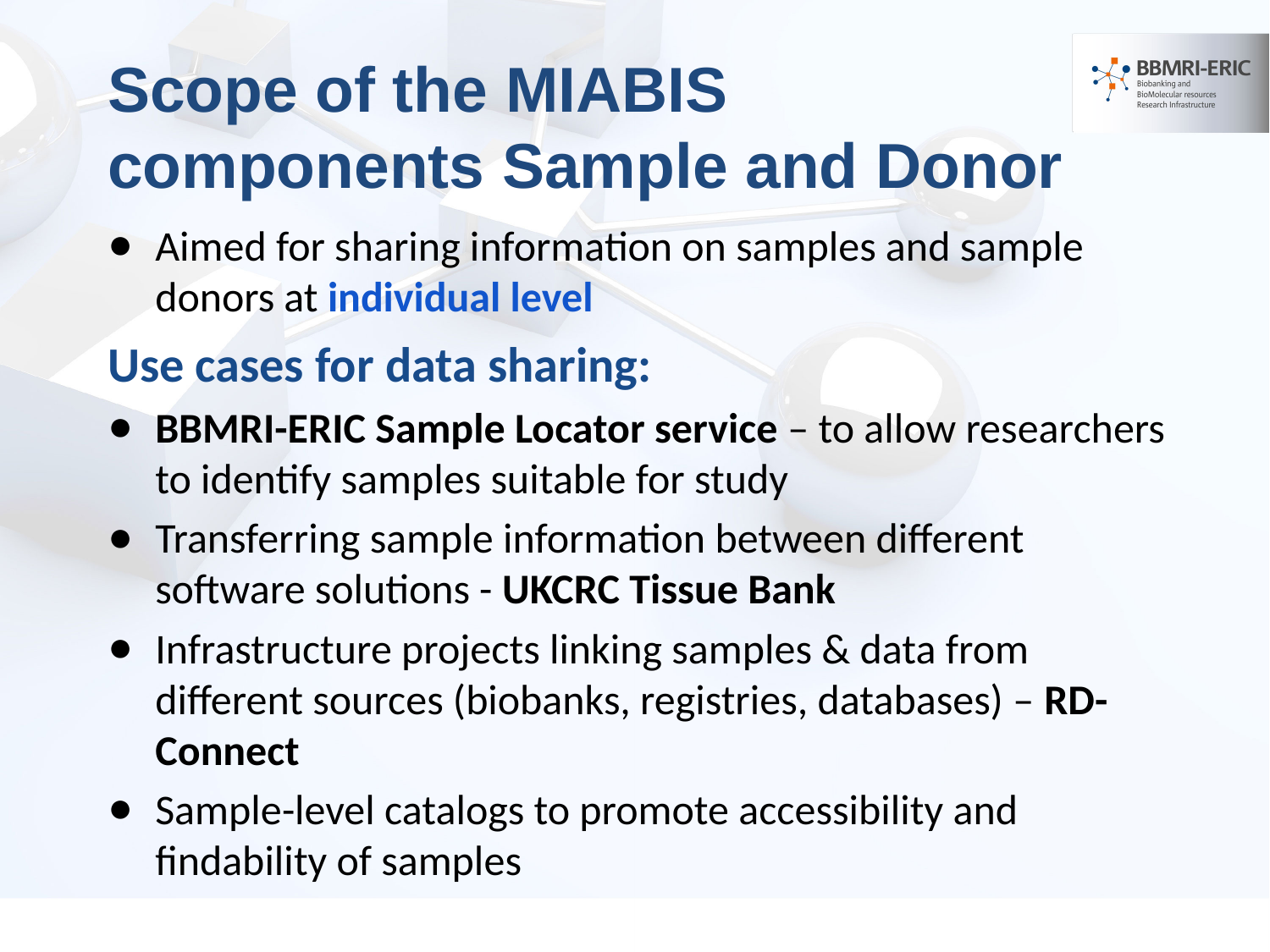

# Scope of the MIABIS components Sample and Donor
Aimed for sharing information on samples and sample donors at individual level
Use cases for data sharing:
BBMRI-ERIC Sample Locator service – to allow researchers to identify samples suitable for study
Transferring sample information between different software solutions - UKCRC Tissue Bank
Infrastructure projects linking samples & data from different sources (biobanks, registries, databases) – RD-Connect
Sample-level catalogs to promote accessibility and findability of samples